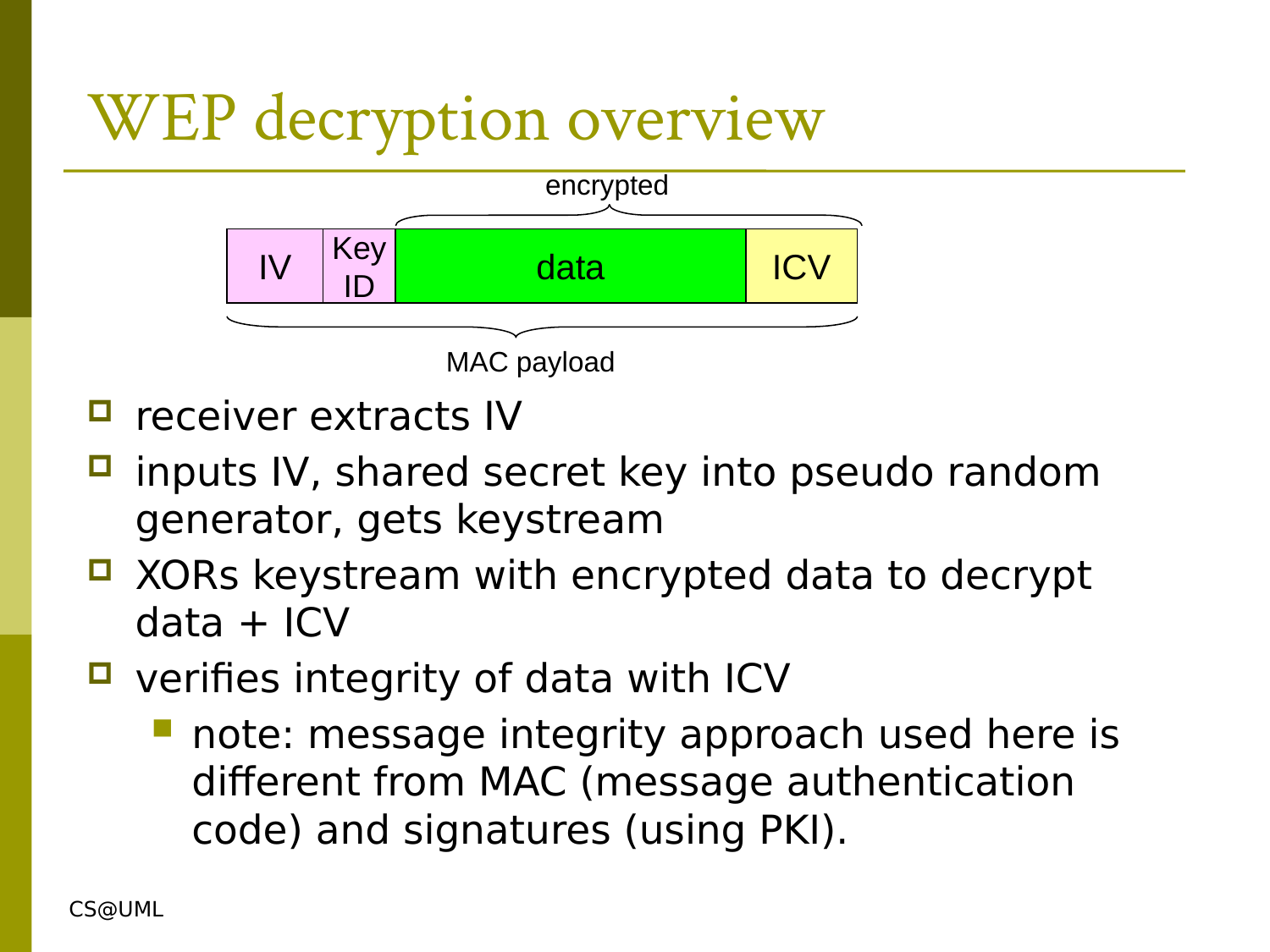

# WEP decryption overview

encrypted
IV
Key
ID
data
ICV
MAC payload
receiver extracts IV
inputs IV, shared secret key into pseudo random generator, gets keystream
XORs keystream with encrypted data to decrypt data + ICV
verifies integrity of data with ICV
note: message integrity approach used here is different from MAC (message authentication code) and signatures (using PKI).